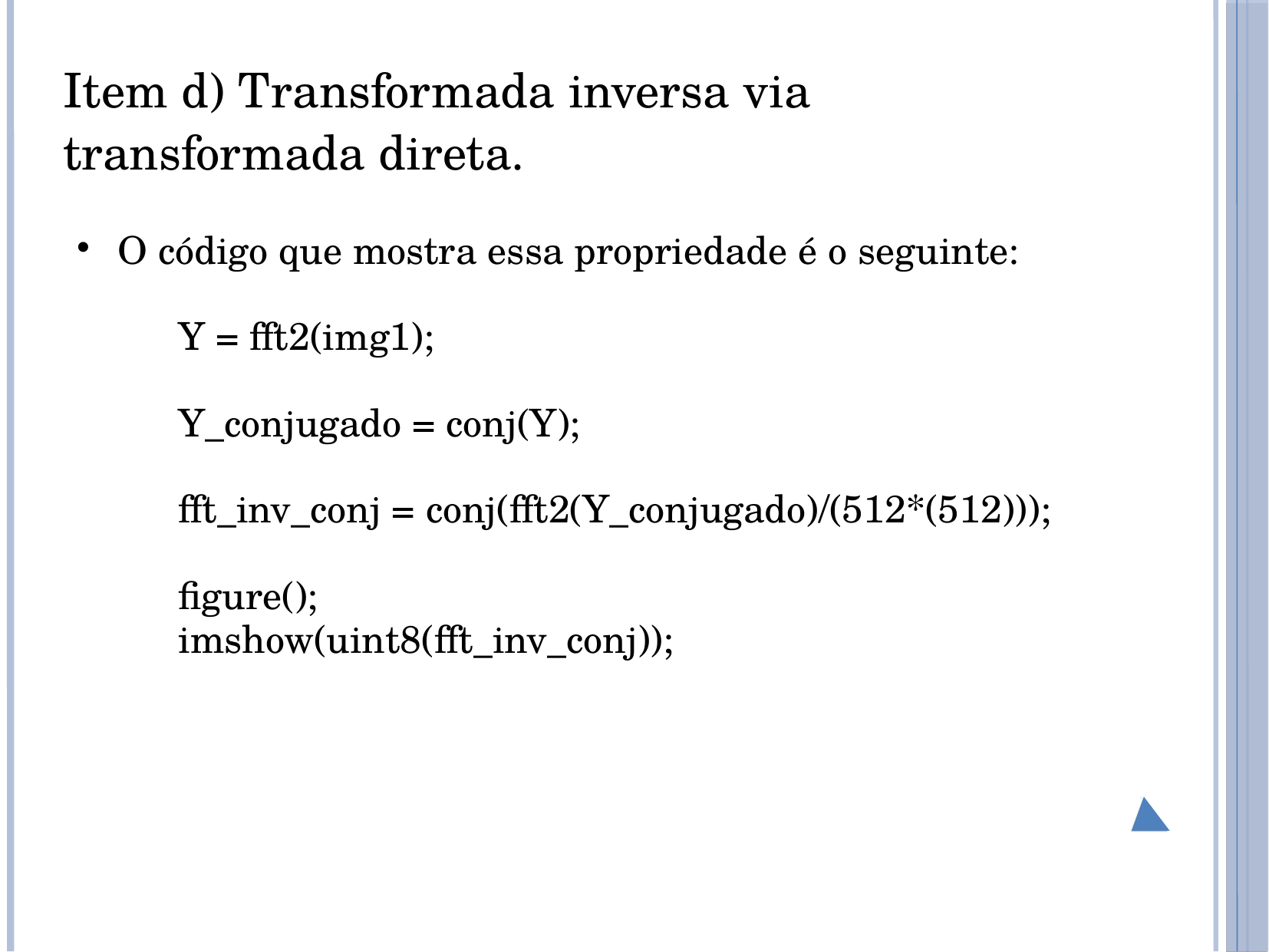

Item d) Transformada inversa via transformada direta.
O código que mostra essa propriedade é o seguinte:

Y = fft2(img1);

Y_conjugado = conj(Y);

fft_inv_conj = conj(fft2(Y_conjugado)/(512*(512)));

figure();
imshow(uint8(fft_inv_conj));